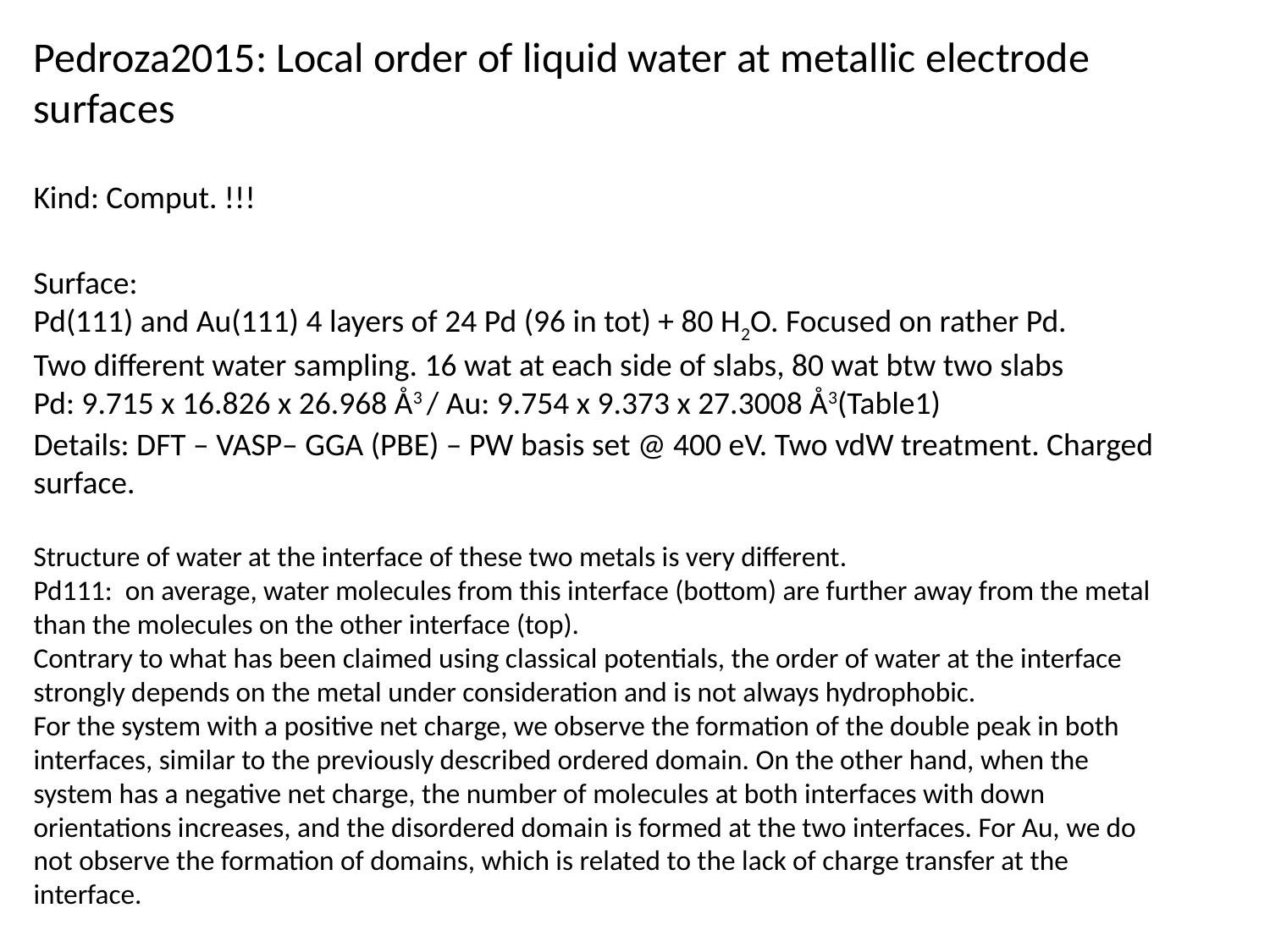

Pedroza2015: Local order of liquid water at metallic electrode surfaces
Kind: Comput. !!!
Surface:
Pd(111) and Au(111) 4 layers of 24 Pd (96 in tot) + 80 H2O. Focused on rather Pd.
Two different water sampling. 16 wat at each side of slabs, 80 wat btw two slabs
Pd: 9.715 x 16.826 x 26.968 Å3 / Au: 9.754 x 9.373 x 27.3008 Å3(Table1)
Details: DFT – VASP– GGA (PBE) – PW basis set @ 400 eV. Two vdW treatment. Charged surface.

Structure of water at the interface of these two metals is very different.
Pd111:  on average, water molecules from this interface (bottom) are further away from the metal than the molecules on the other interface (top).
Contrary to what has been claimed using classical potentials, the order of water at the interface strongly depends on the metal under consideration and is not always hydrophobic.
For the system with a positive net charge, we observe the formation of the double peak in both interfaces, similar to the previously described ordered domain. On the other hand, when the system has a negative net charge, the number of molecules at both interfaces with down orientations increases, and the disordered domain is formed at the two interfaces. For Au, we do not observe the formation of domains, which is related to the lack of charge transfer at the interface.